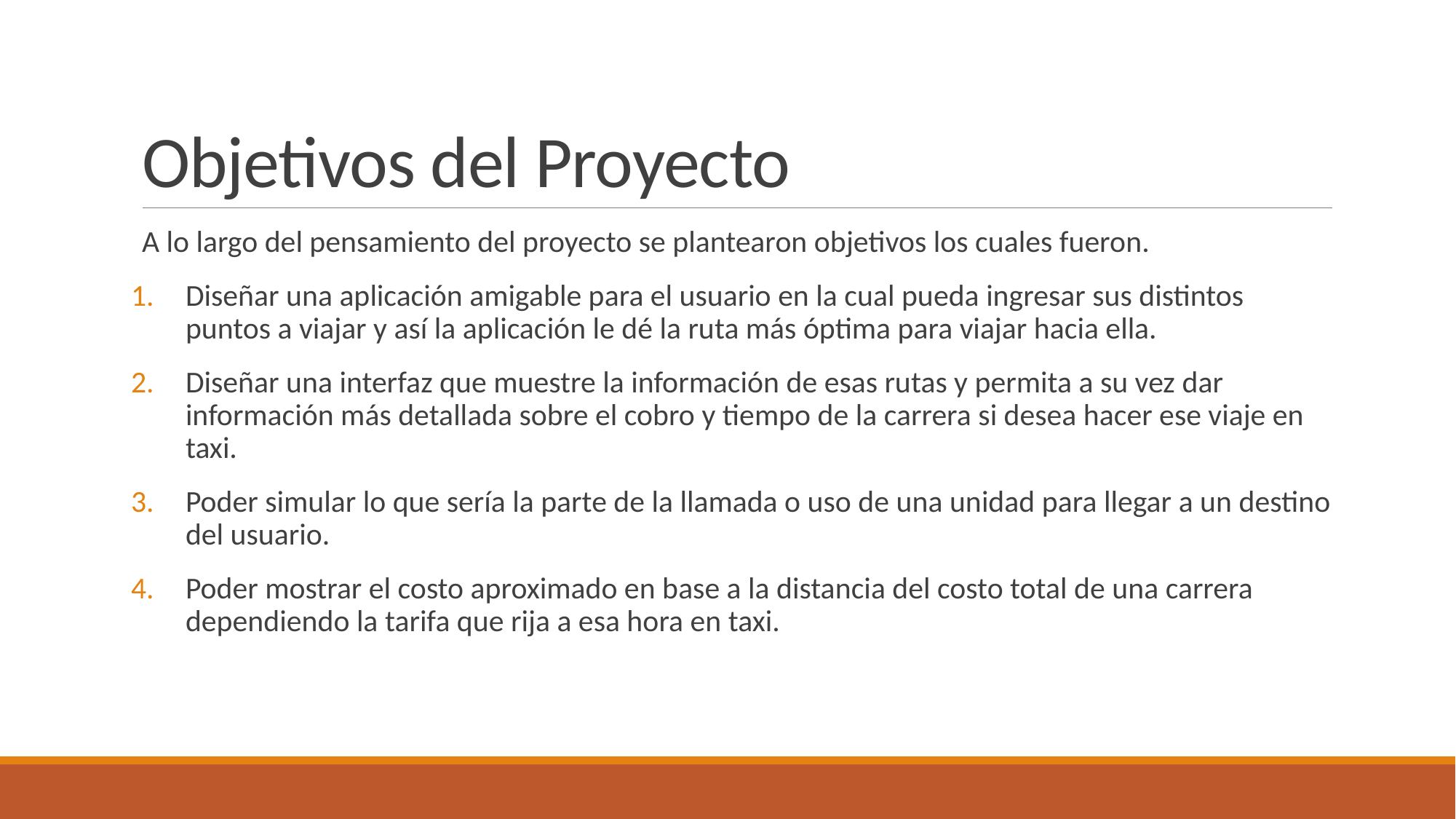

# Objetivos del Proyecto
A lo largo del pensamiento del proyecto se plantearon objetivos los cuales fueron.
Diseñar una aplicación amigable para el usuario en la cual pueda ingresar sus distintos puntos a viajar y así la aplicación le dé la ruta más óptima para viajar hacia ella.
Diseñar una interfaz que muestre la información de esas rutas y permita a su vez dar información más detallada sobre el cobro y tiempo de la carrera si desea hacer ese viaje en taxi.
Poder simular lo que sería la parte de la llamada o uso de una unidad para llegar a un destino del usuario.
Poder mostrar el costo aproximado en base a la distancia del costo total de una carrera dependiendo la tarifa que rija a esa hora en taxi.